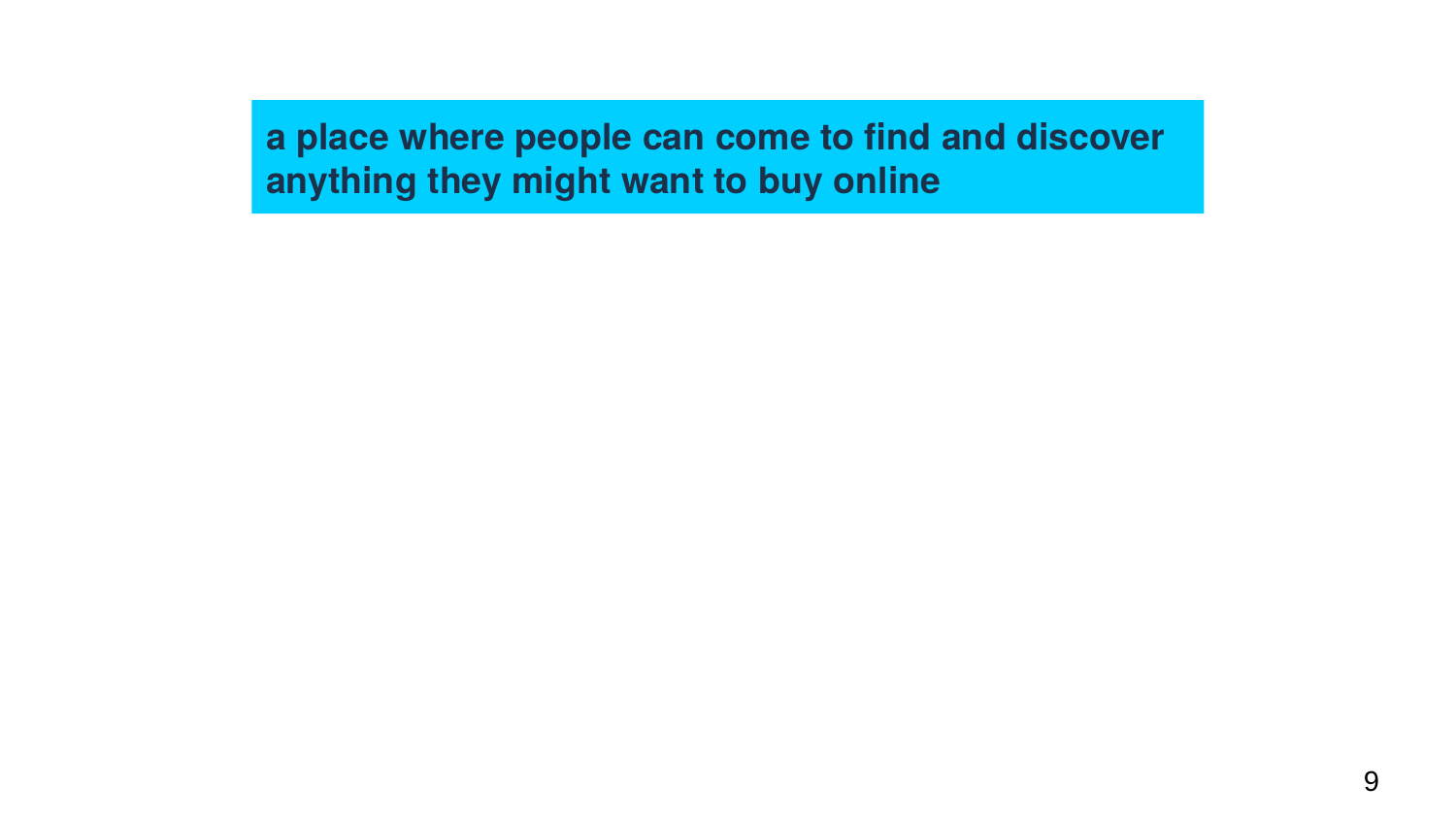

a place where people can come to find and discover anything they might want to buy online
9